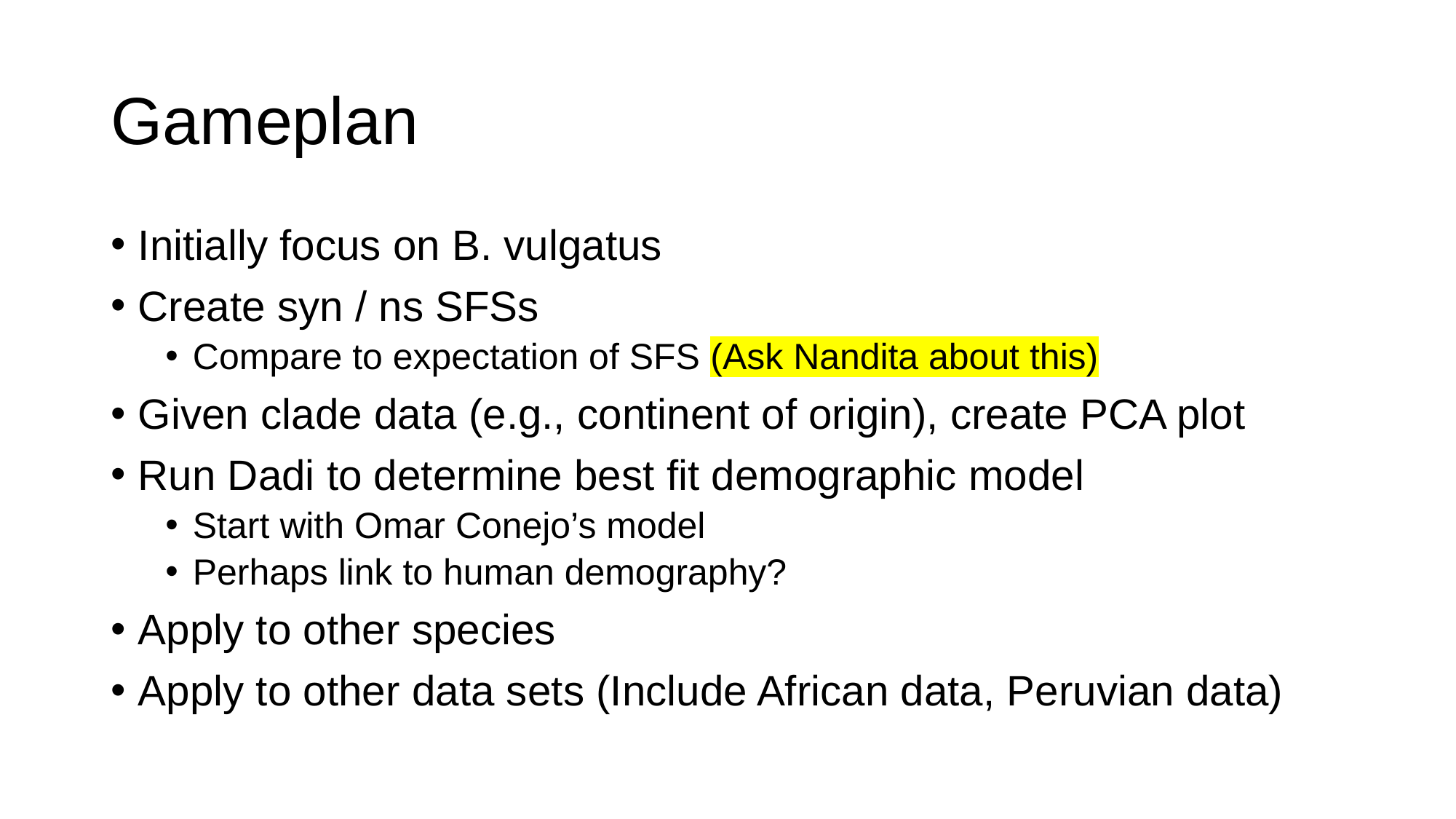

# Gameplan
Initially focus on B. vulgatus
Create syn / ns SFSs
Compare to expectation of SFS (Ask Nandita about this)
Given clade data (e.g., continent of origin), create PCA plot
Run Dadi to determine best fit demographic model
Start with Omar Conejo’s model
Perhaps link to human demography?
Apply to other species
Apply to other data sets (Include African data, Peruvian data)